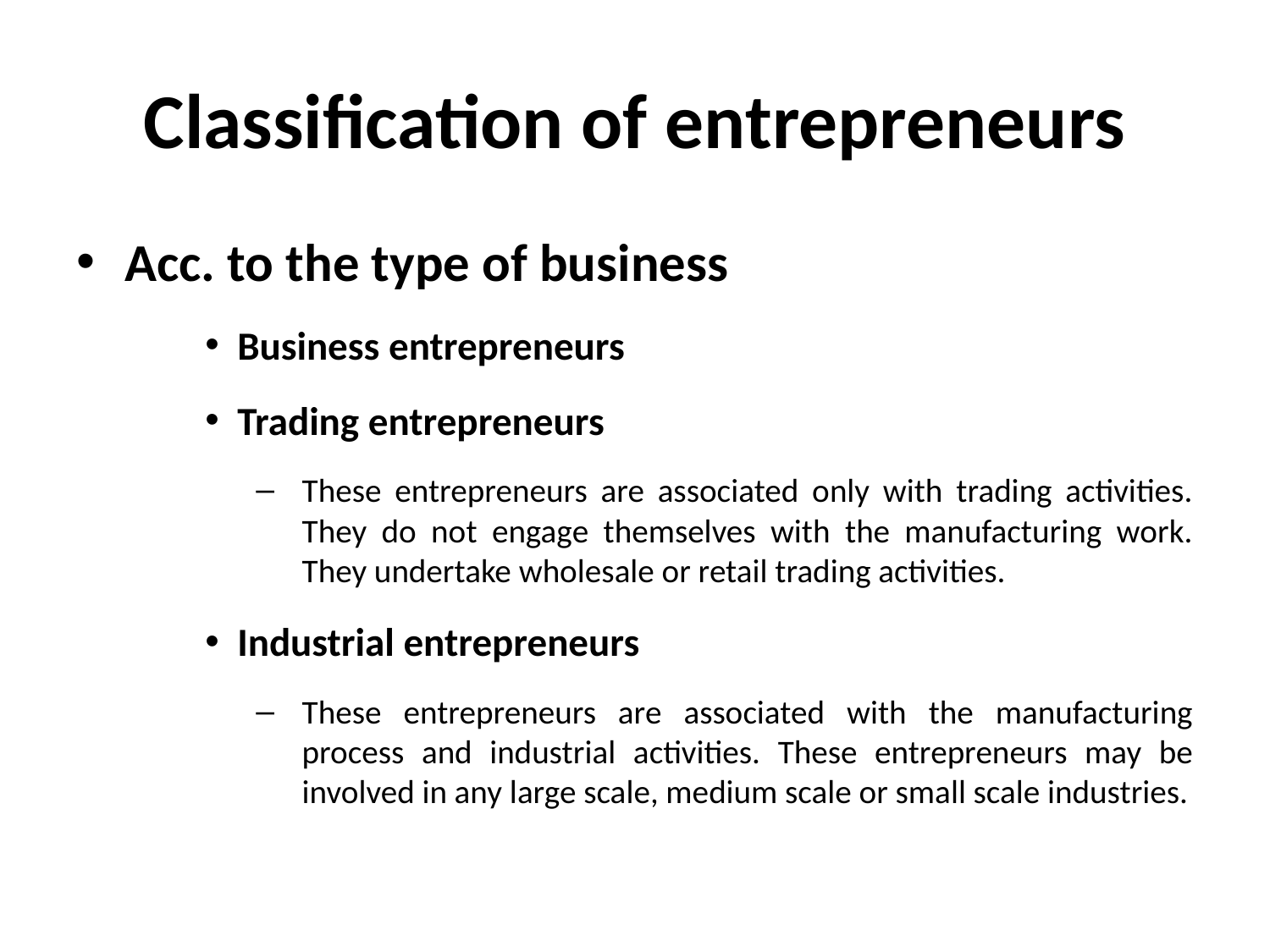

# Classification of entrepreneurs
Acc. to the type of business
Business entrepreneurs
Trading entrepreneurs
These entrepreneurs are associated only with trading activities. They do not engage themselves with the manufacturing work. They undertake wholesale or retail trading activities.
Industrial entrepreneurs
These entrepreneurs are associated with the manufacturing process and industrial activities. These entrepreneurs may be involved in any large scale, medium scale or small scale industries.